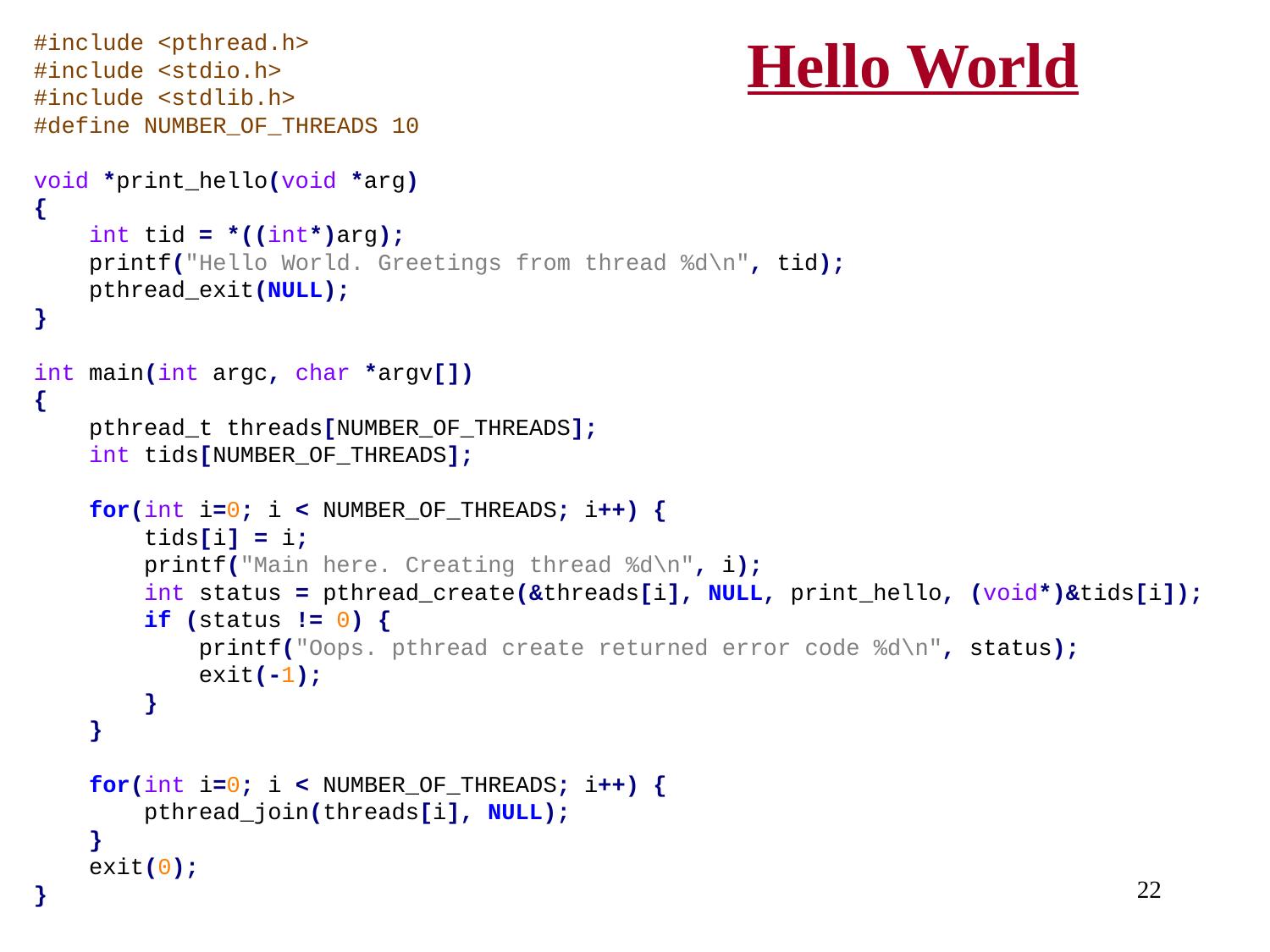

#include <pthread.h>
#include <stdio.h>
#include <stdlib.h>
#define NUMBER_OF_THREADS 10

void *print_hello(void *arg)
{
    int tid = *((int*)arg);
    printf("Hello World. Greetings from thread %d\n", tid);
    pthread_exit(NULL);
}

int main(int argc, char *argv[])
{
    pthread_t threads[NUMBER_OF_THREADS];
    int tids[NUMBER_OF_THREADS];

    for(int i=0; i < NUMBER_OF_THREADS; i++) {
        tids[i] = i;
        printf("Main here. Creating thread %d\n", i);
        int status = pthread_create(&threads[i], NULL, print_hello, (void*)&tids[i]);
        if (status != 0) {
            printf("Oops. pthread create returned error code %d\n", status);
            exit(-1);
        }
    }

    for(int i=0; i < NUMBER_OF_THREADS; i++) {
        pthread_join(threads[i], NULL);
    }
    exit(0);
}
# Hello World
22